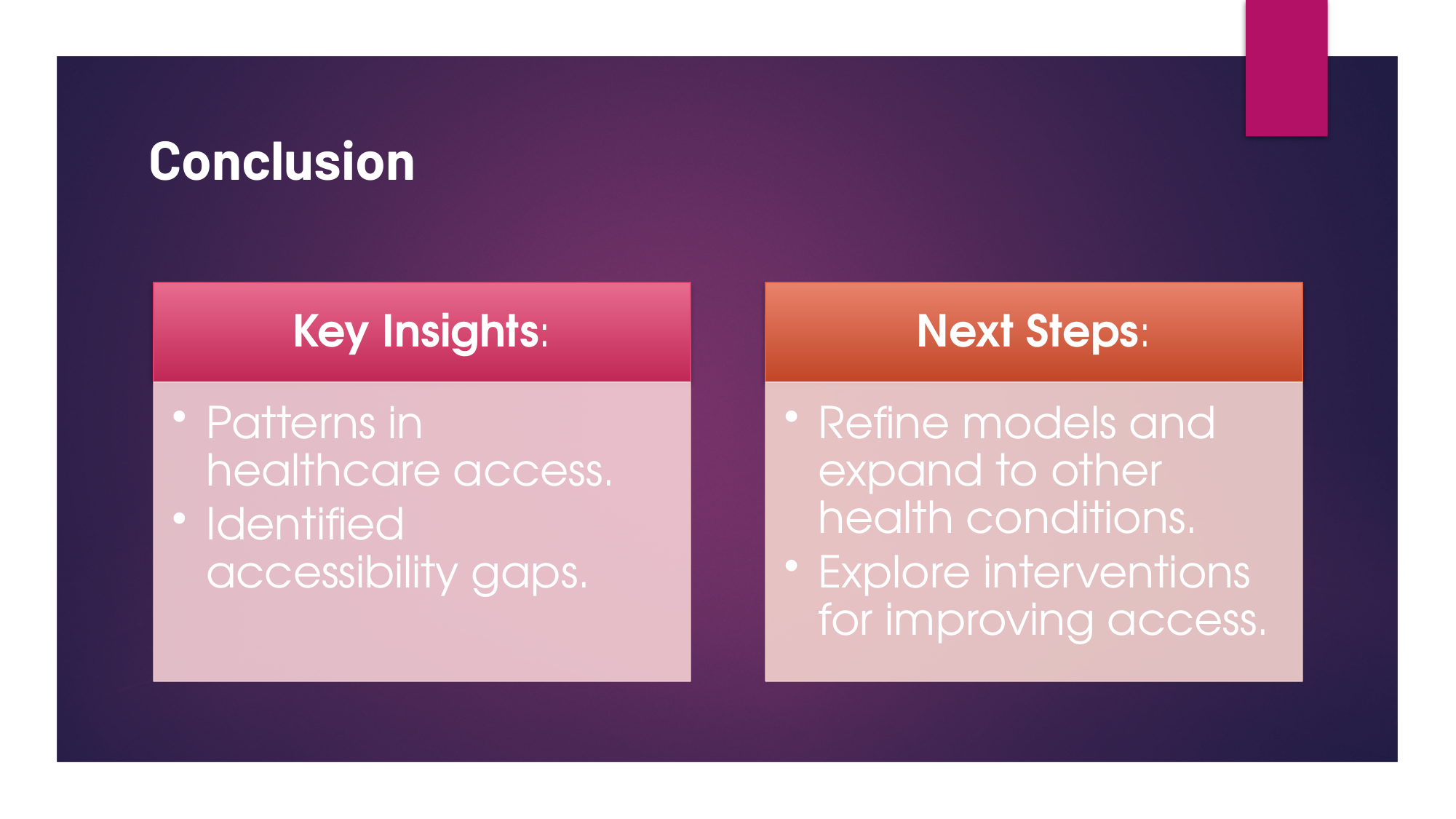

# Conclusion
Key Insights:
Patterns in healthcare access.
Identified accessibility gaps.
Next Steps:
Refine models and expand to other health conditions.
Explore interventions for improving access.